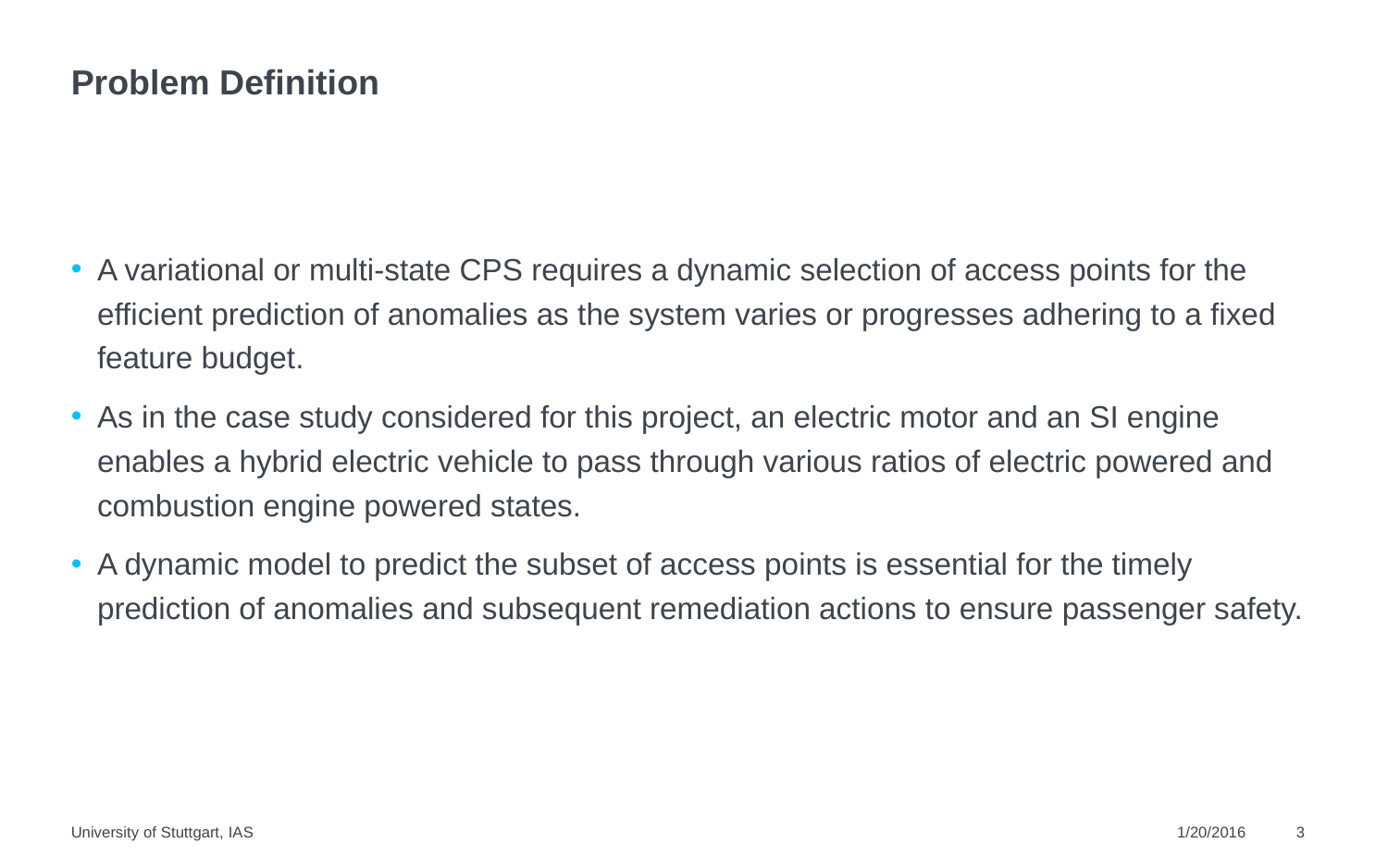

# Problem Definition

A variational or multi-state CPS requires a dynamic selection of access points for the efficient prediction of anomalies as the system varies or progresses adhering to a fixed feature budget.
As in the case study considered for this project, an electric motor and an SI engine enables a hybrid electric vehicle to pass through various ratios of electric powered and combustion engine powered states.
A dynamic model to predict the subset of access points is essential for the timely prediction of anomalies and subsequent remediation actions to ensure passenger safety.

University of Stuttgart, IAS
1/20/2016
3